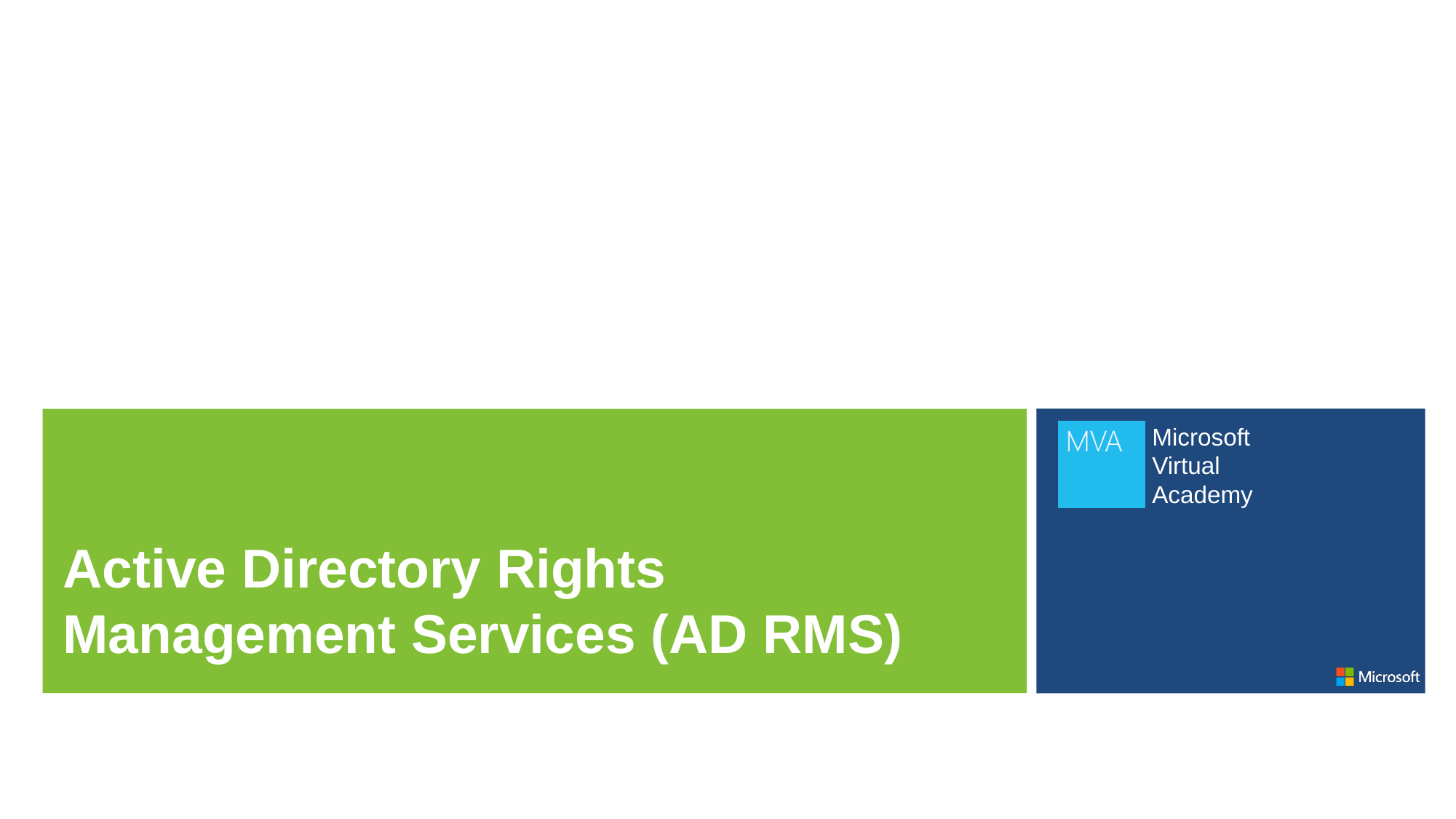

Active Directory Rights Management Services (AD RMS)